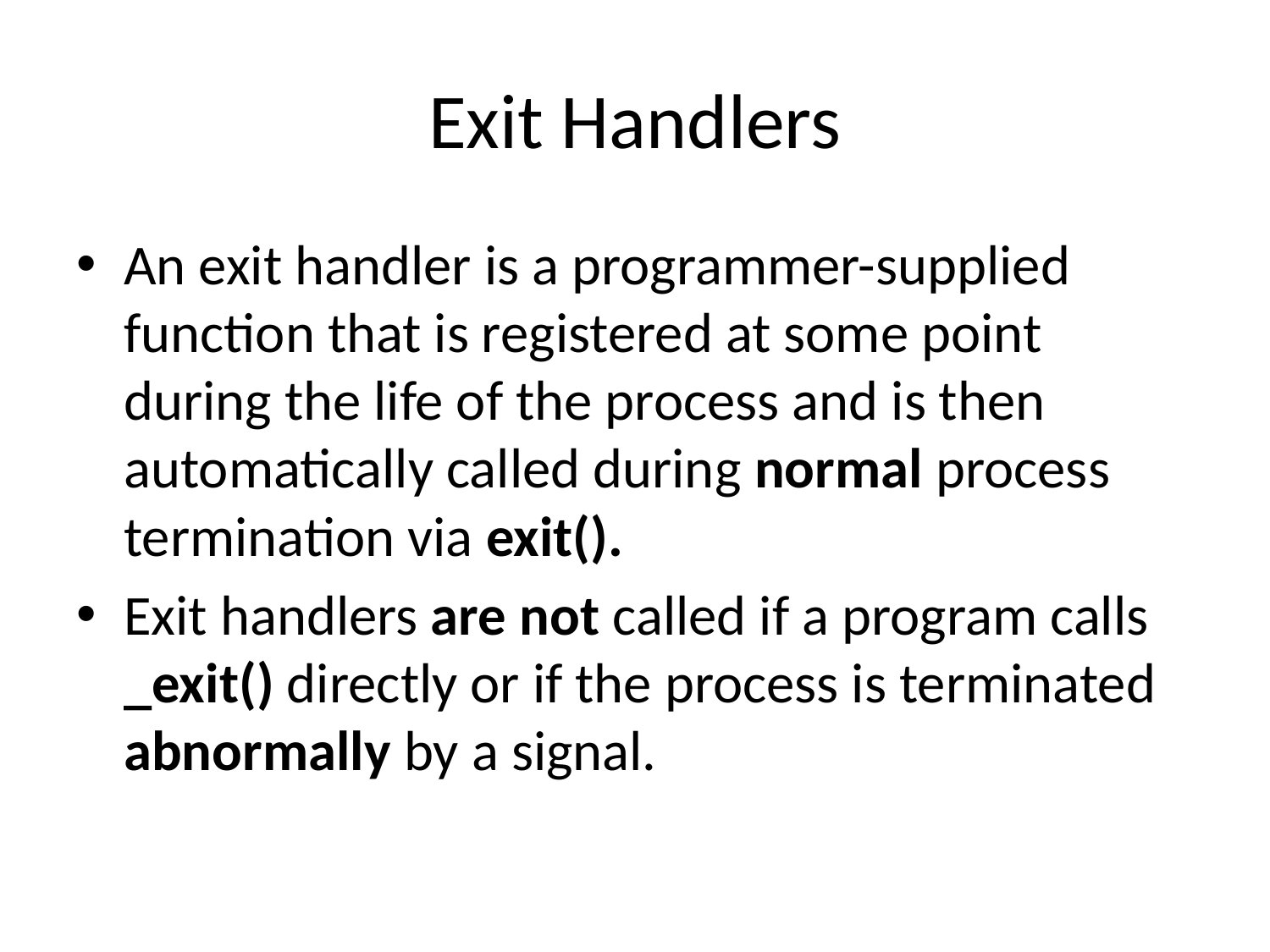

# Exit Handlers
An exit handler is a programmer-supplied function that is registered at some point during the life of the process and is then automatically called during normal process termination via exit().
Exit handlers are not called if a program calls _exit() directly or if the process is terminated abnormally by a signal.